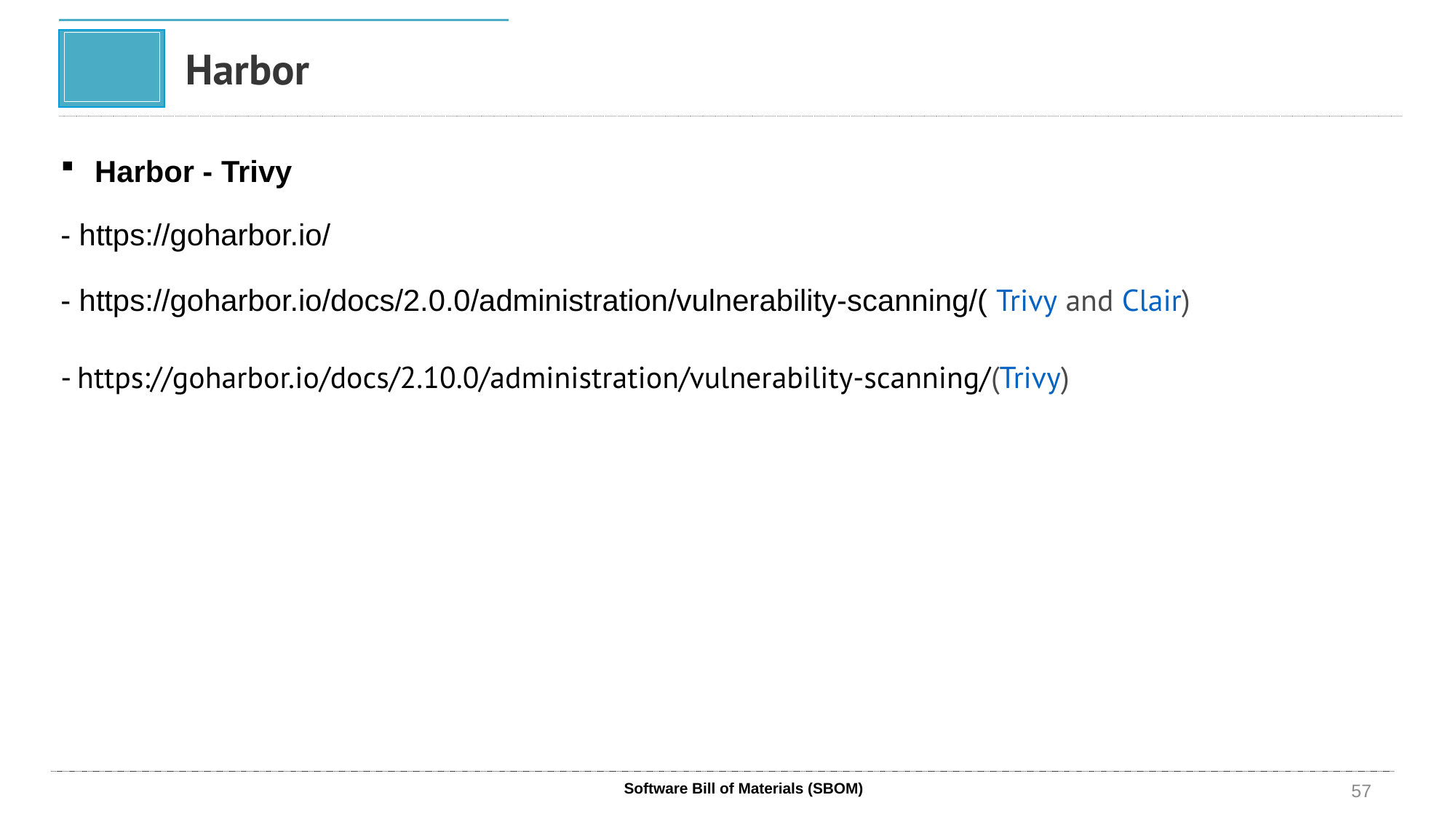

Harbor
Harbor - Trivy
- https://goharbor.io/
- https://goharbor.io/docs/2.0.0/administration/vulnerability-scanning/( Trivy and Clair)
- https://goharbor.io/docs/2.10.0/administration/vulnerability-scanning/(Trivy)